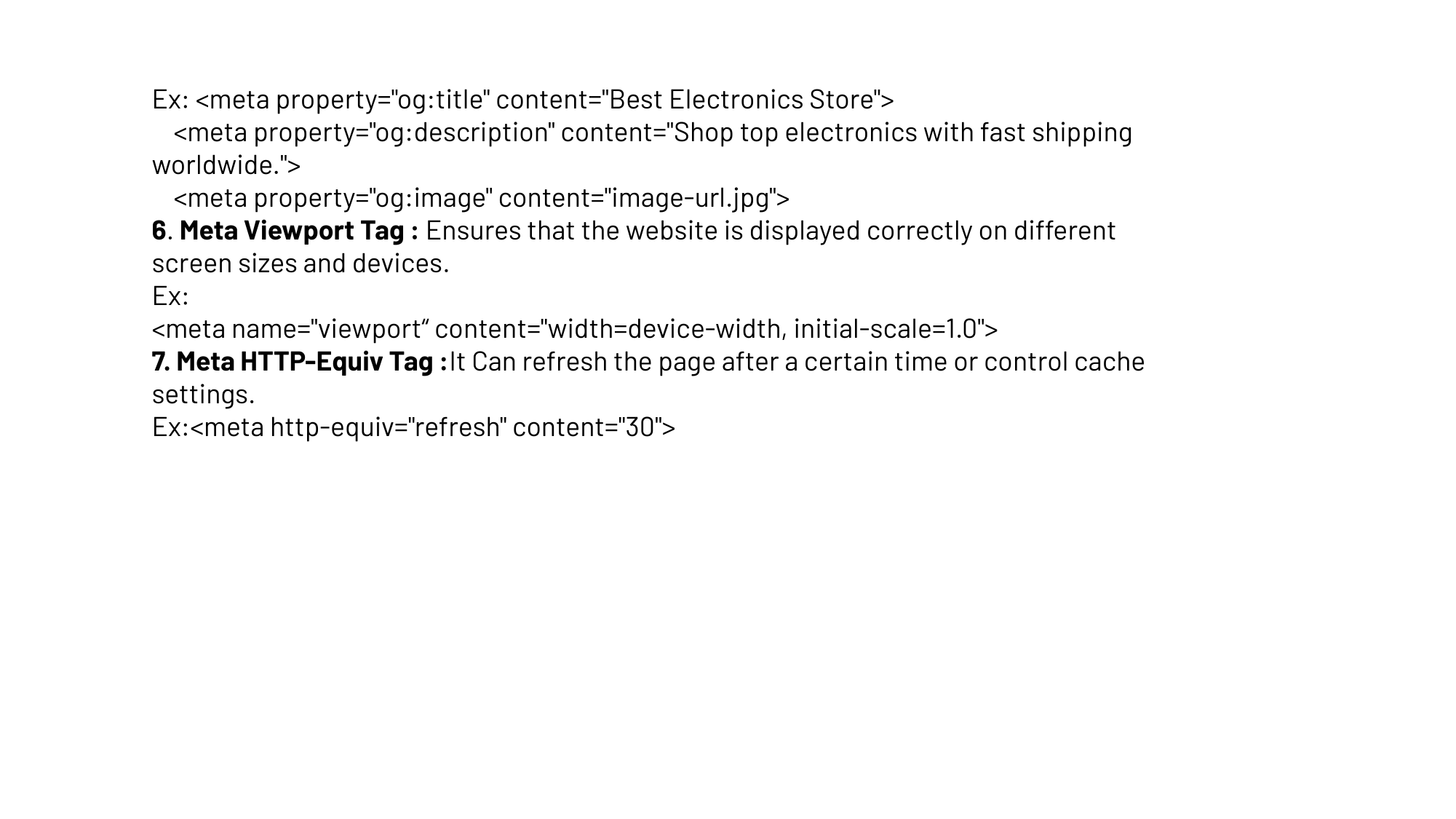

Ex: <meta property="og:title" content="Best Electronics Store">
    <meta property="og:description" content="Shop top electronics with fast shipping worldwide.">
    <meta property="og:image" content="image-url.jpg">
6. Meta Viewport Tag : Ensures that the website is displayed correctly on different screen sizes and devices.
Ex:
<meta name="viewport“ content="width=device-width, initial-scale=1.0">
7. Meta HTTP-Equiv Tag :It Can refresh the page after a certain time or control cache settings.
Ex:<meta http-equiv="refresh" content="30">